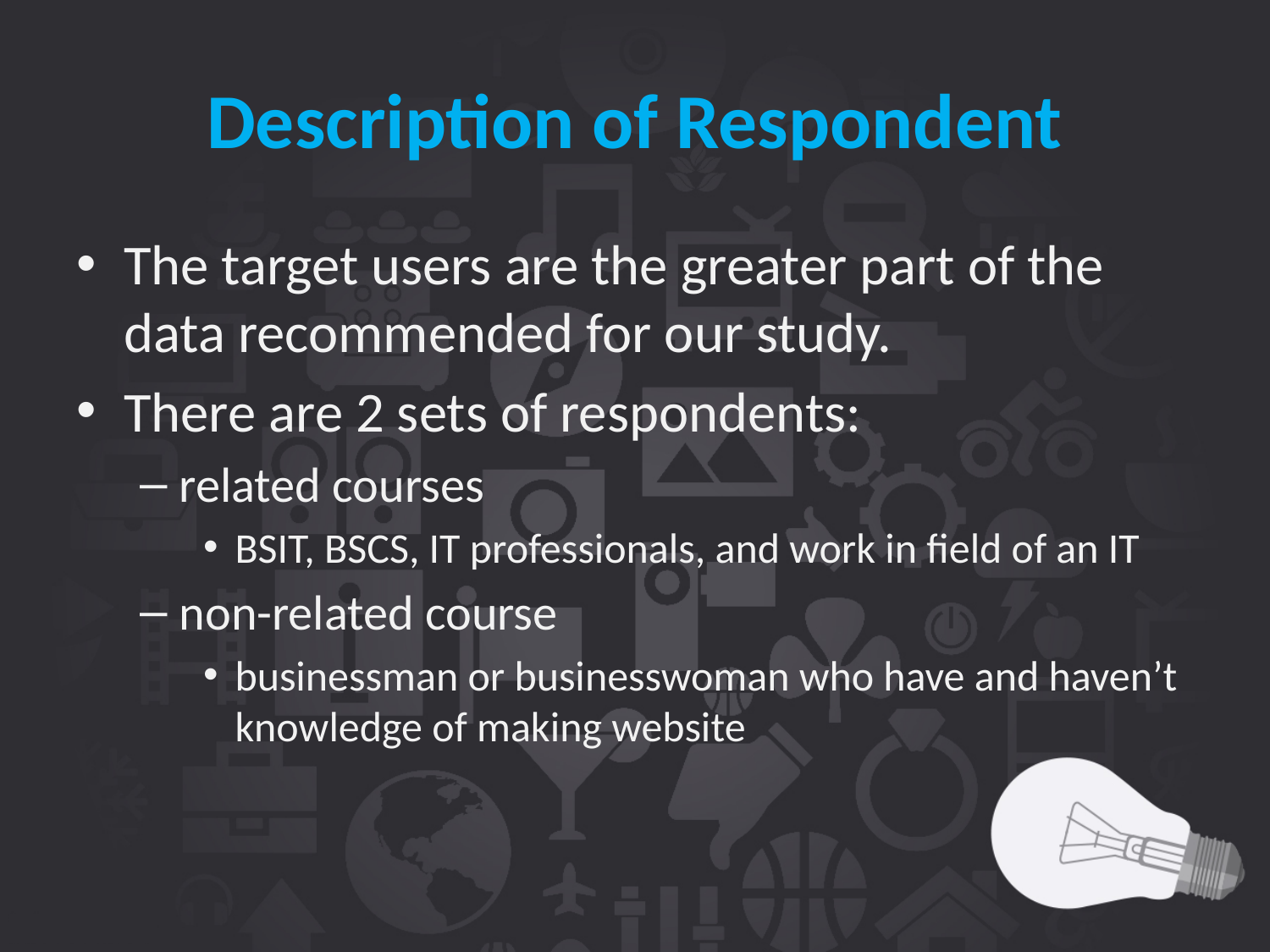

# Description of Respondent
The target users are the greater part of the data recommended for our study.
There are 2 sets of respondents:
related courses
BSIT, BSCS, IT professionals, and work in field of an IT
non-related course
businessman or businesswoman who have and haven’t knowledge of making website